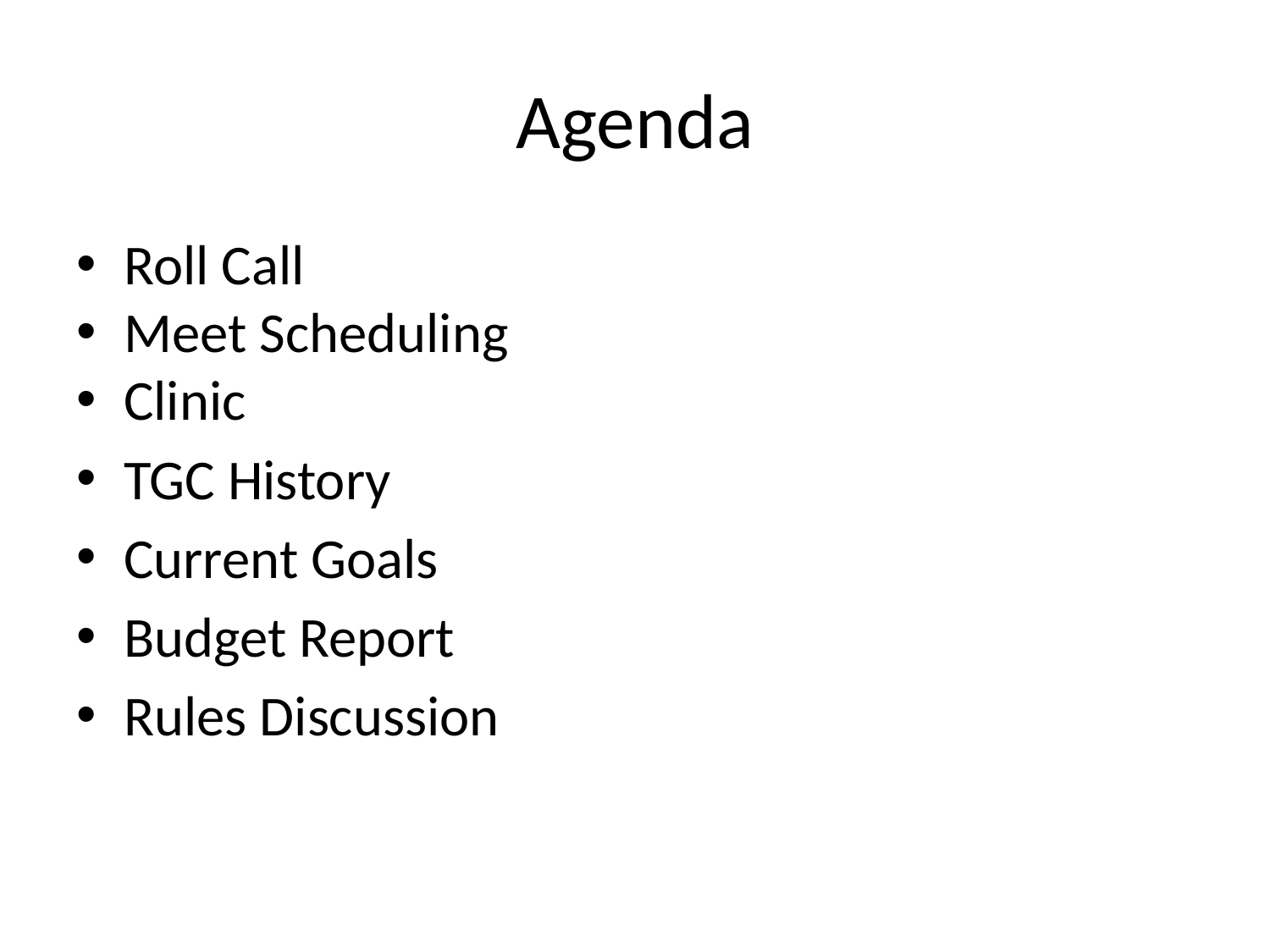

# Agenda
Roll Call
Meet Scheduling
Clinic
TGC History
Current Goals
Budget Report
Rules Discussion